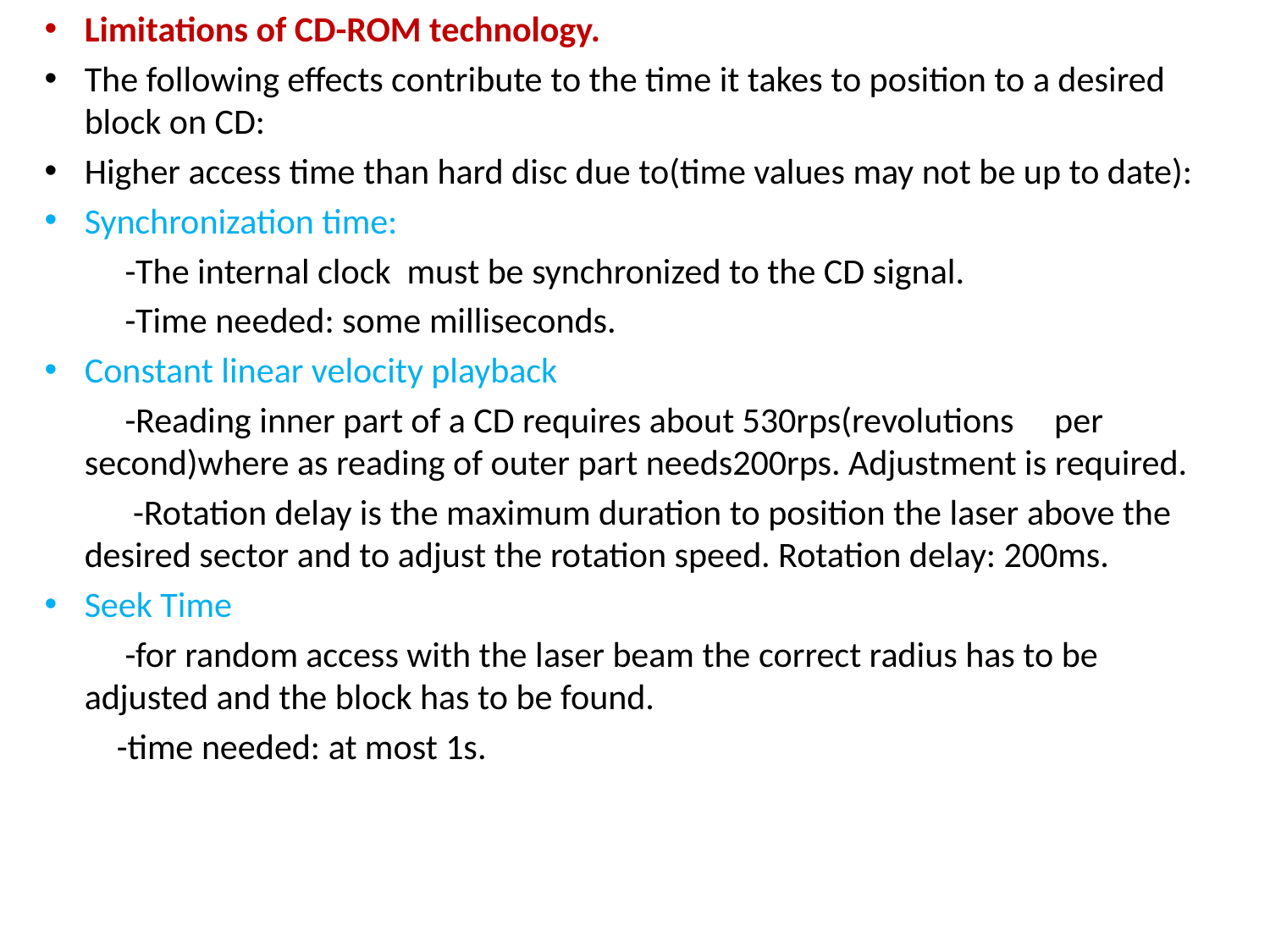

Limitations of CD-ROM technology.
The following effects contribute to the time it takes to position to a desired block on CD:
Higher access time than hard disc due to(time values may not be up to date):
Synchronization time:
          -The internal clock  must be synchronized to the CD signal.
          -Time needed: some milliseconds.
Constant linear velocity playback
          -Reading inner part of a CD requires about 530rps(revolutions     per second)where as reading of outer part needs200rps. Adjustment is required.
           -Rotation delay is the maximum duration to position the laser above the desired sector and to adjust the rotation speed. Rotation delay: 200ms.
Seek Time
          -for random access with the laser beam the correct radius has to be adjusted and the block has to be found.
         -time needed: at most 1s.